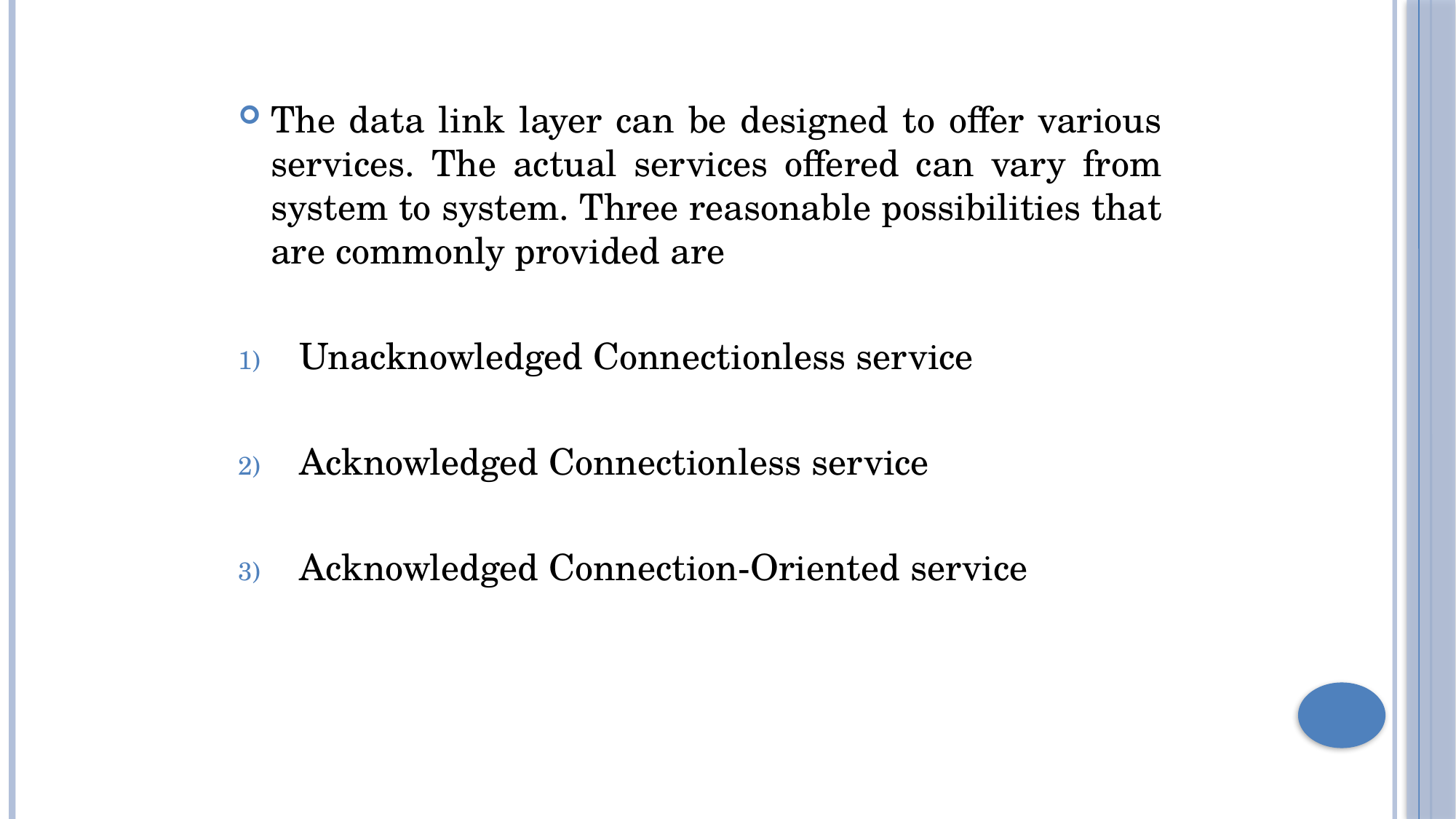

The data link layer can be designed to offer various services. The actual services offered can vary from system to system. Three reasonable possibilities that are commonly provided are

Unacknowledged Connectionless service

Acknowledged Connectionless service

Acknowledged Connection-Oriented service

7